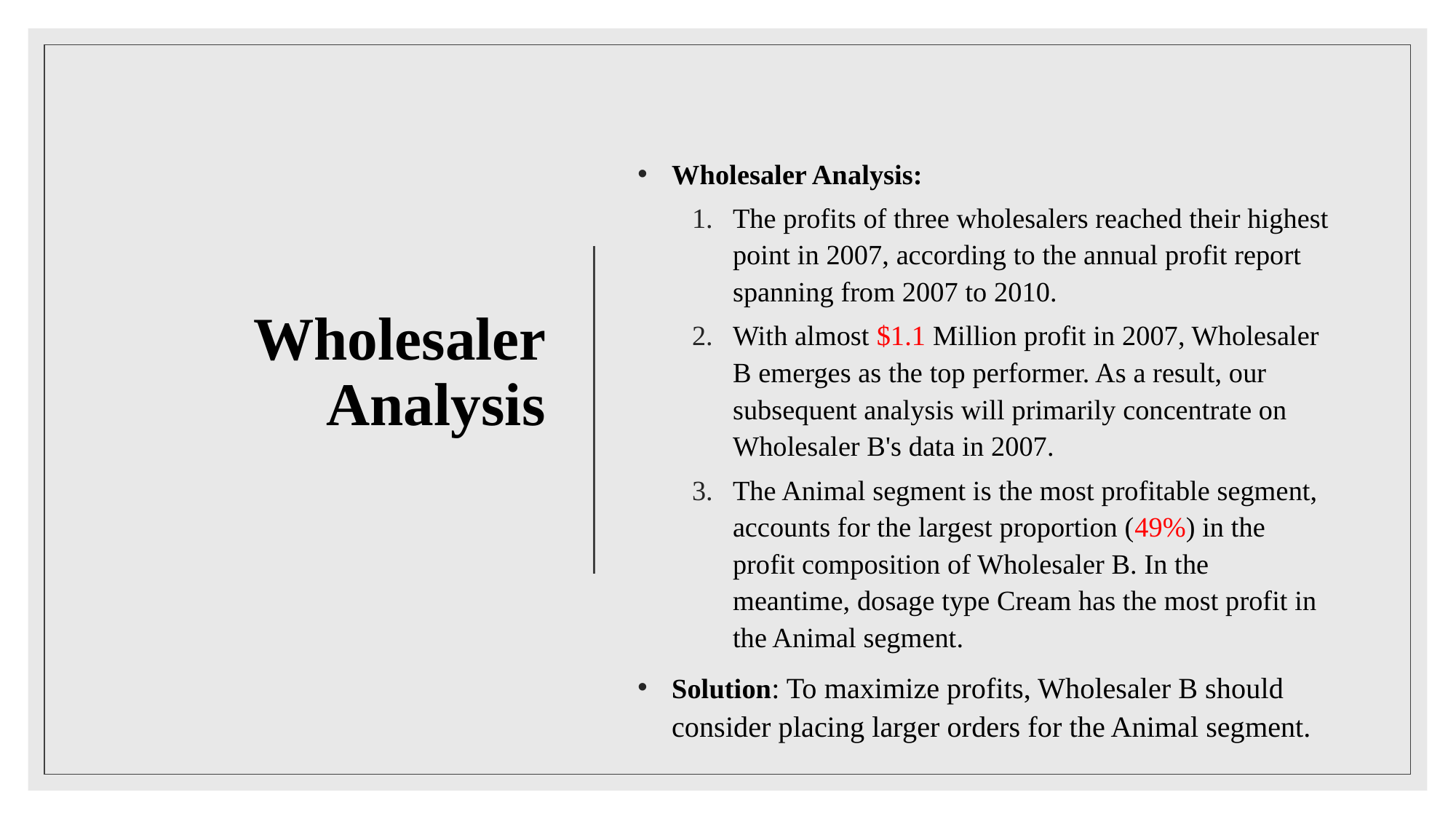

# Wholesaler Analysis
Wholesaler Analysis:
The profits of three wholesalers reached their highest point in 2007, according to the annual profit report spanning from 2007 to 2010.
With almost $1.1 Million profit in 2007, Wholesaler B emerges as the top performer. As a result, our subsequent analysis will primarily concentrate on Wholesaler B's data in 2007.
The Animal segment is the most profitable segment, accounts for the largest proportion (49%) in the profit composition of Wholesaler B. In the meantime, dosage type Cream has the most profit in the Animal segment.
Solution: To maximize profits, Wholesaler B should consider placing larger orders for the Animal segment.